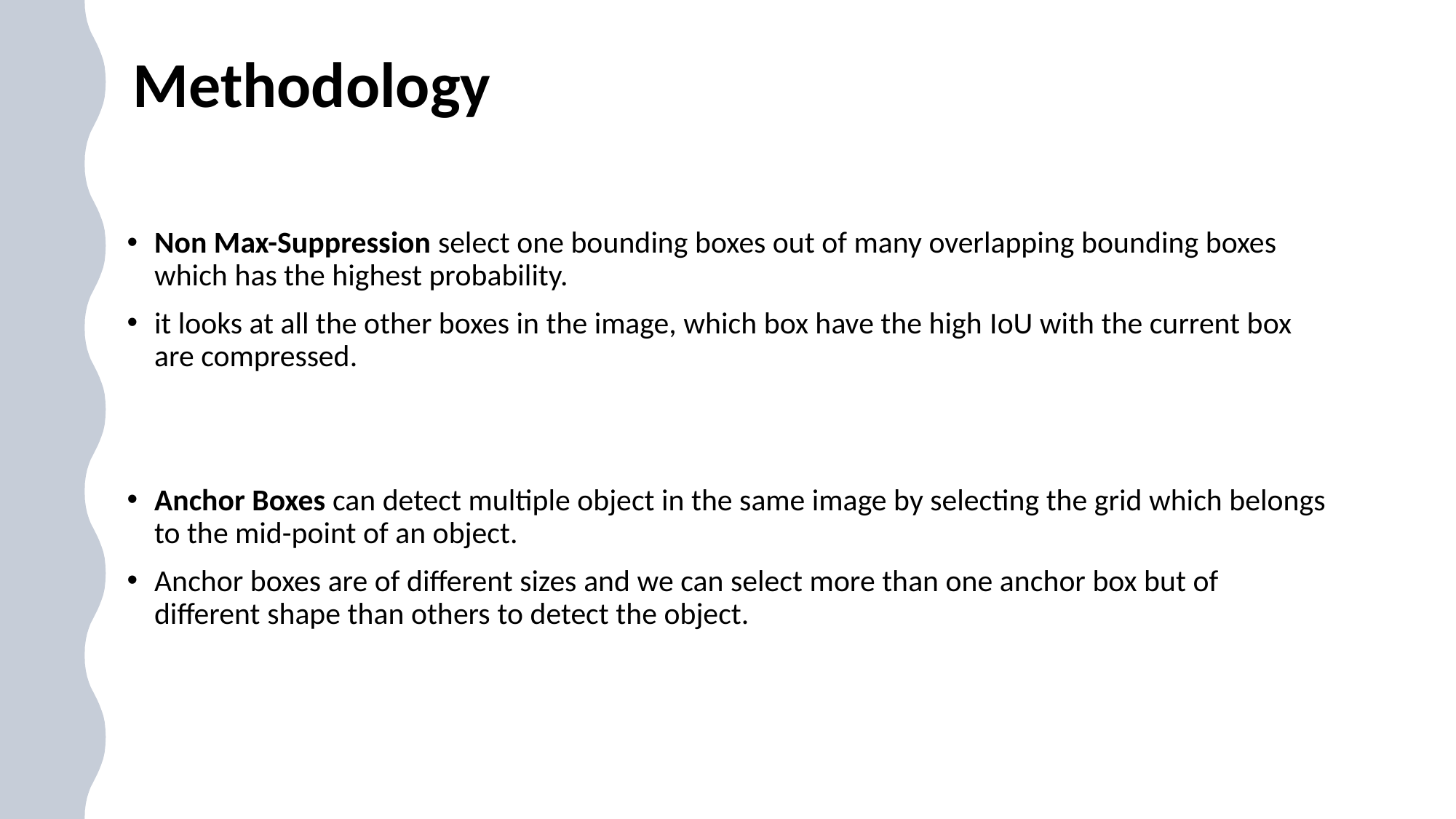

# Methodology
Non Max-Suppression select one bounding boxes out of many overlapping bounding boxes which has the highest probability.
it looks at all the other boxes in the image, which box have the high IoU with the current box are compressed.

Anchor Boxes can detect multiple object in the same image by selecting the grid which belongs to the mid-point of an object.
Anchor boxes are of different sizes and we can select more than one anchor box but of different shape than others to detect the object.